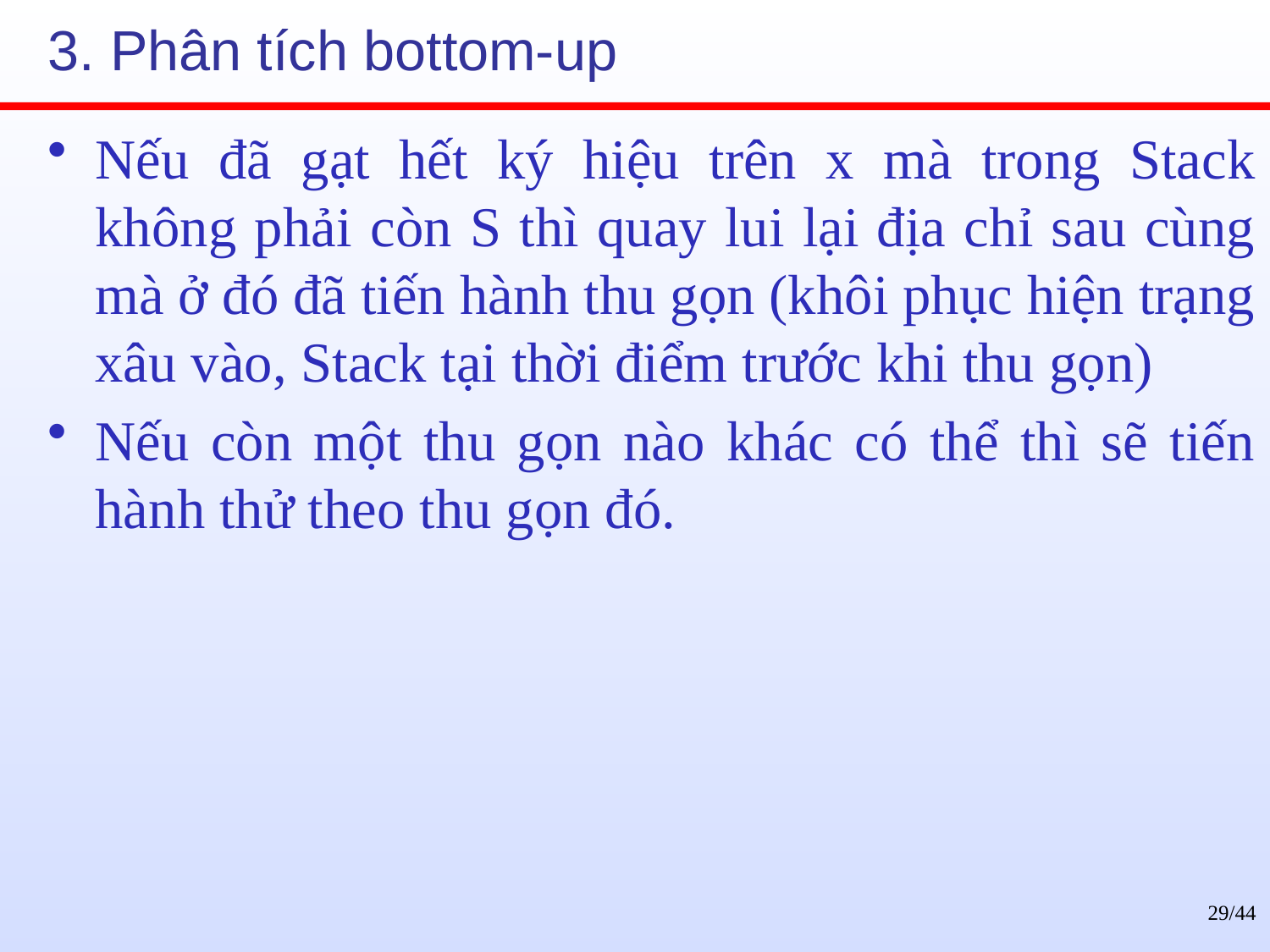

# 3. Phân tích bottom-up
Nếu đã gạt hết ký hiệu trên x mà trong Stack không phải còn S thì quay lui lại địa chỉ sau cùng mà ở đó đã tiến hành thu gọn (khôi phục hiện trạng xâu vào, Stack tại thời điểm trước khi thu gọn)
Nếu còn một thu gọn nào khác có thể thì sẽ tiến hành thử theo thu gọn đó.